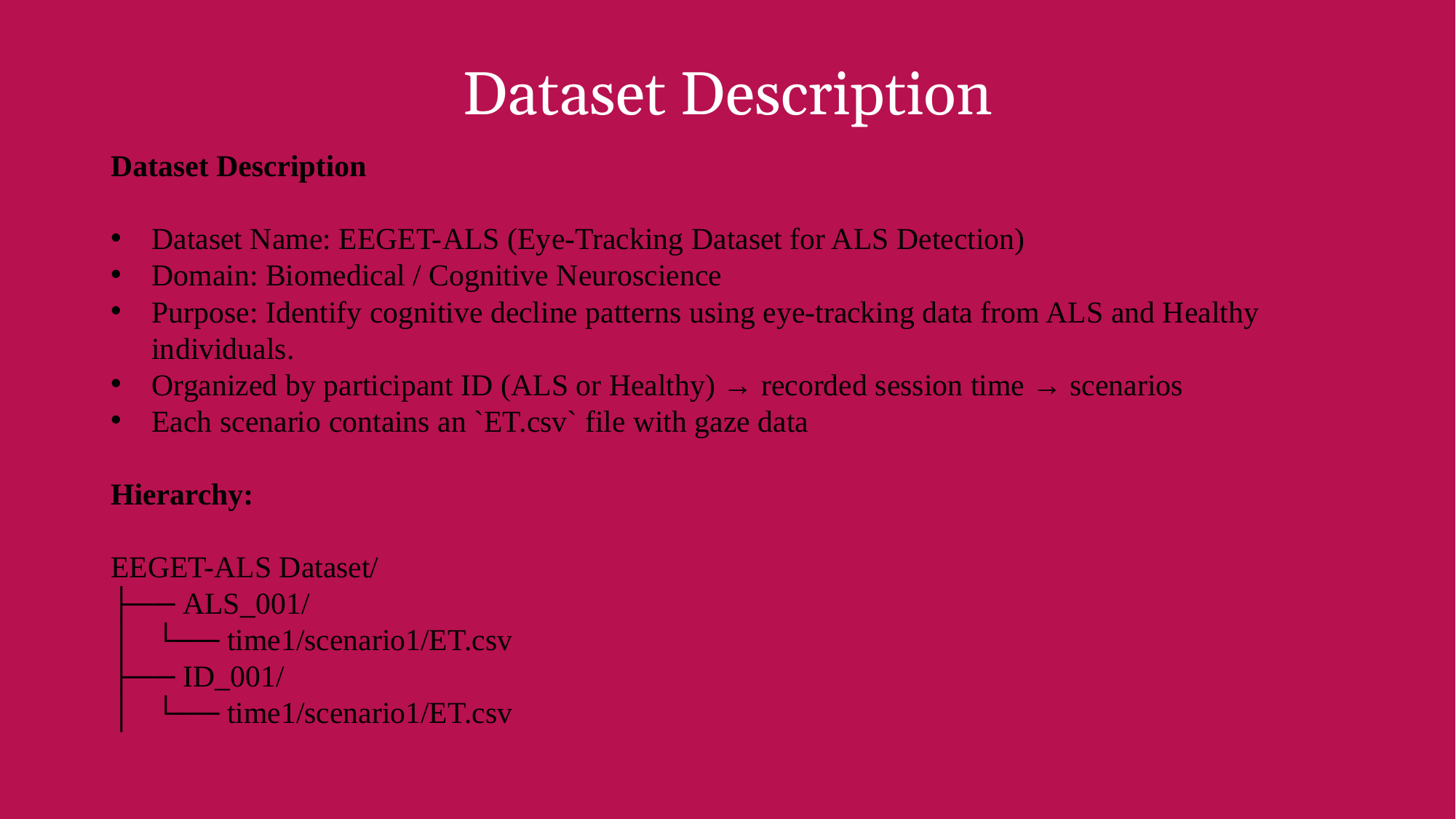

Dataset Description
Dataset Description

Dataset Name: EEGET-ALS (Eye-Tracking Dataset for ALS Detection)
Domain: Biomedical / Cognitive Neuroscience
Purpose: Identify cognitive decline patterns using eye-tracking data from ALS and Healthy individuals.
Organized by participant ID (ALS or Healthy) → recorded session time → scenarios
Each scenario contains an `ET.csv` file with gaze data

Hierarchy:

EEGET-ALS Dataset/
├── ALS_001/
│   └── time1/scenario1/ET.csv
├── ID_001/
│   └── time1/scenario1/ET.csv